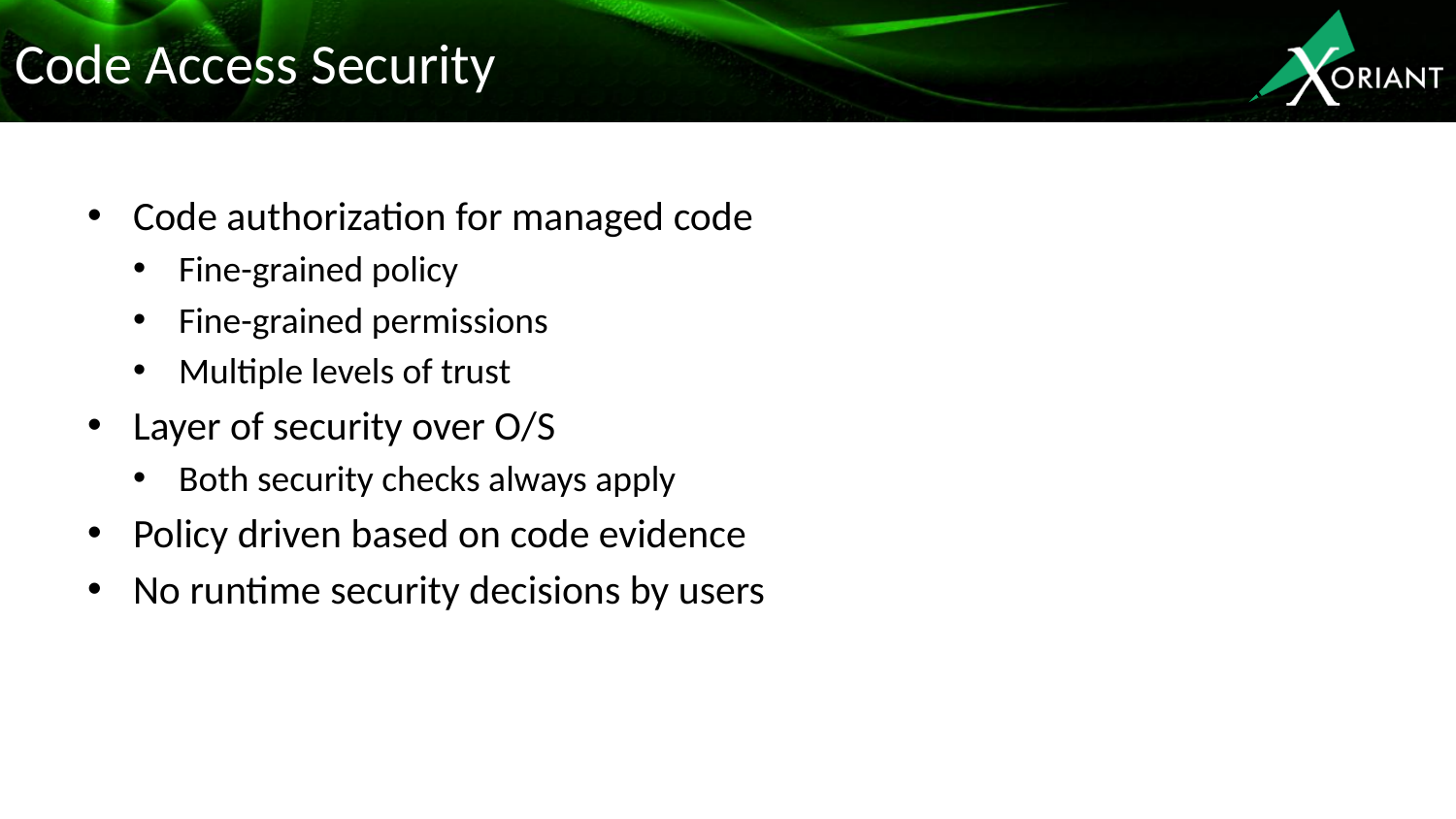

# Code Access Security
Code authorization for managed code
Fine-grained policy
Fine-grained permissions
Multiple levels of trust
Layer of security over O/S
Both security checks always apply
Policy driven based on code evidence
No runtime security decisions by users